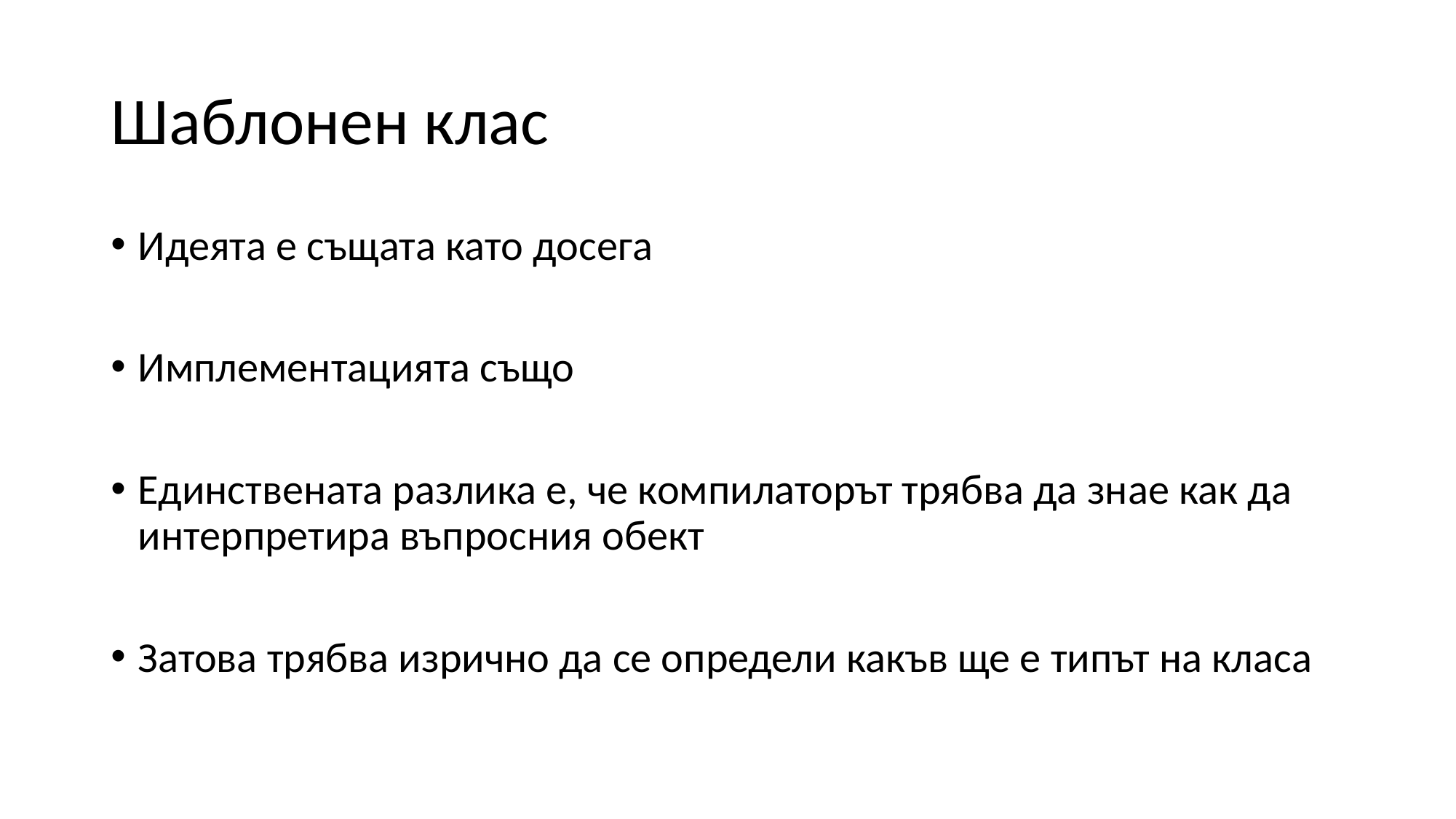

# Шаблонен клас
Идеята е същата като досега

Имплементацията също

Единствената разлика е, че компилаторът трябва да знае как да интерпретира въпросния обект

Затова трябва изрично да се определи какъв ще е типът на класа